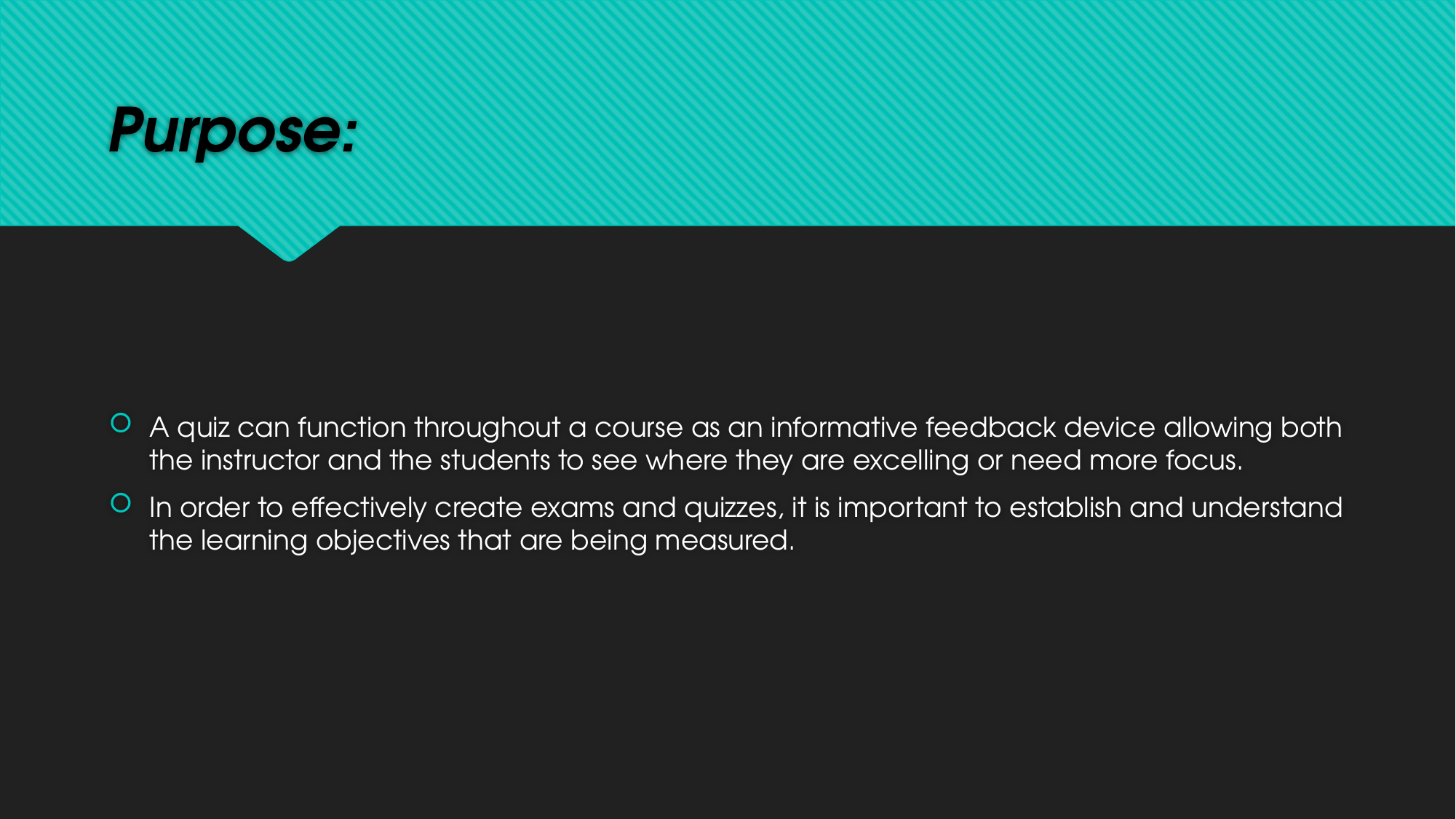

# Purpose:
A quiz can function throughout a course as an informative feedback device allowing both the instructor and the students to see where they are excelling or need more focus.
In order to effectively create exams and quizzes, it is important to establish and understand the learning objectives that are being measured.